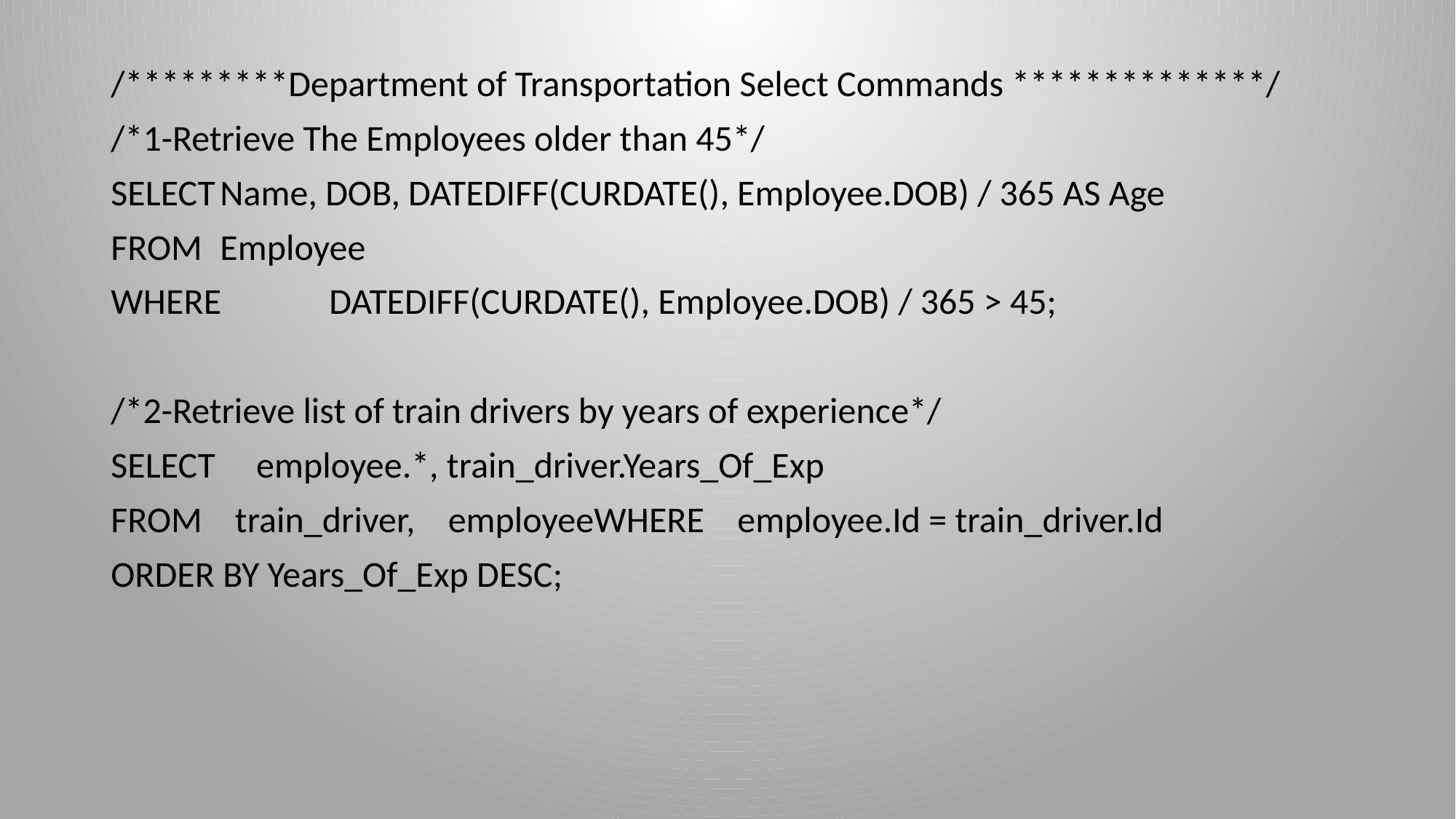

/*********Department of Transportation Select Commands **************/
/*1-Retrieve The Employees older than 45*/
SELECT	Name, DOB, DATEDIFF(CURDATE(), Employee.DOB) / 365 AS Age
FROM	Employee
WHERE	DATEDIFF(CURDATE(), Employee.DOB) / 365 > 45;

/*2-Retrieve list of train drivers by years of experience*/
SELECT     employee.*, train_driver.Years_Of_Exp
FROM    train_driver,    employeeWHERE    employee.Id = train_driver.Id
ORDER BY Years_Of_Exp DESC;